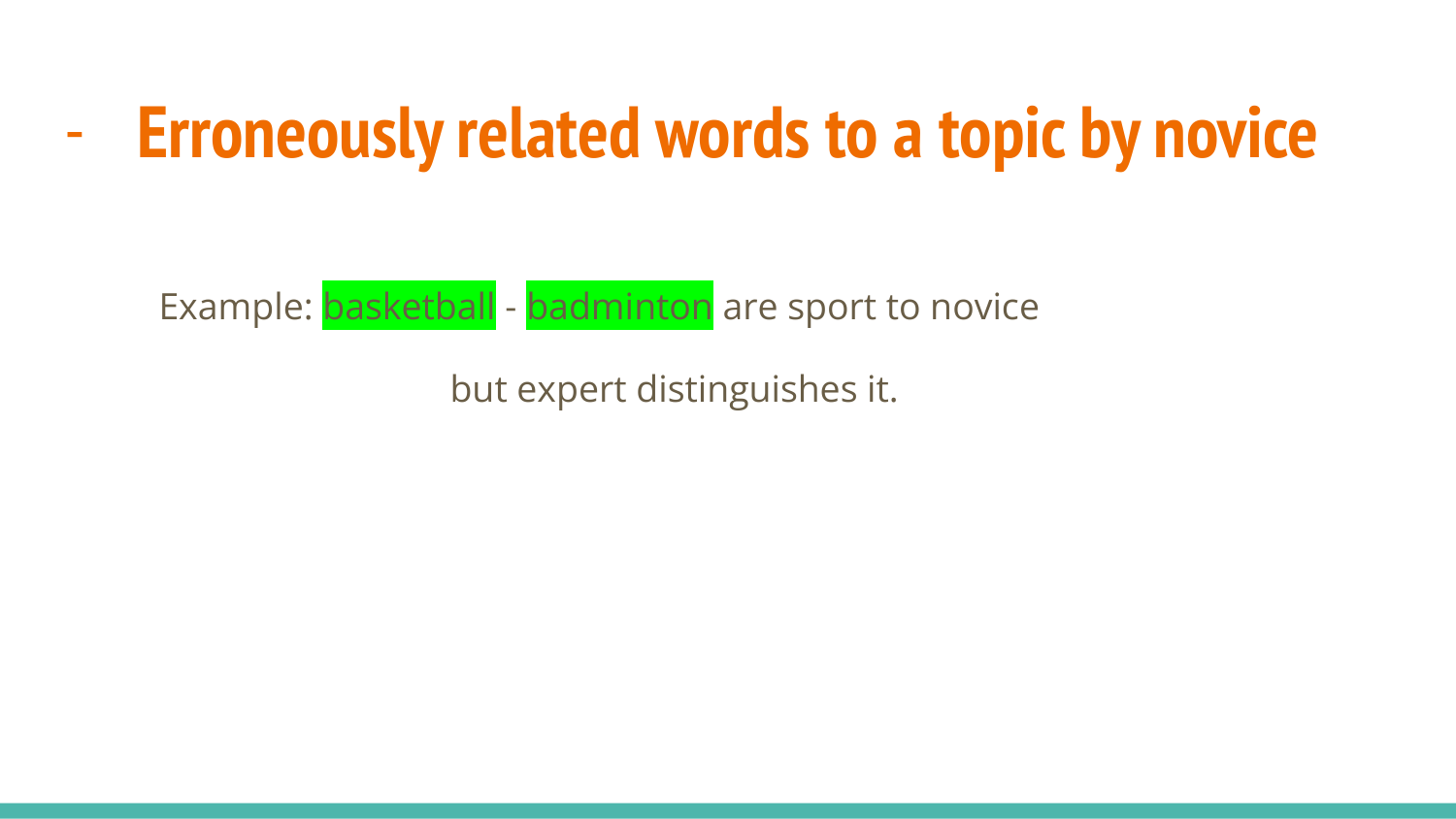

# Erroneously related words to a topic by novice
Example: basketball - badminton are sport to novice
		but expert distinguishes it.